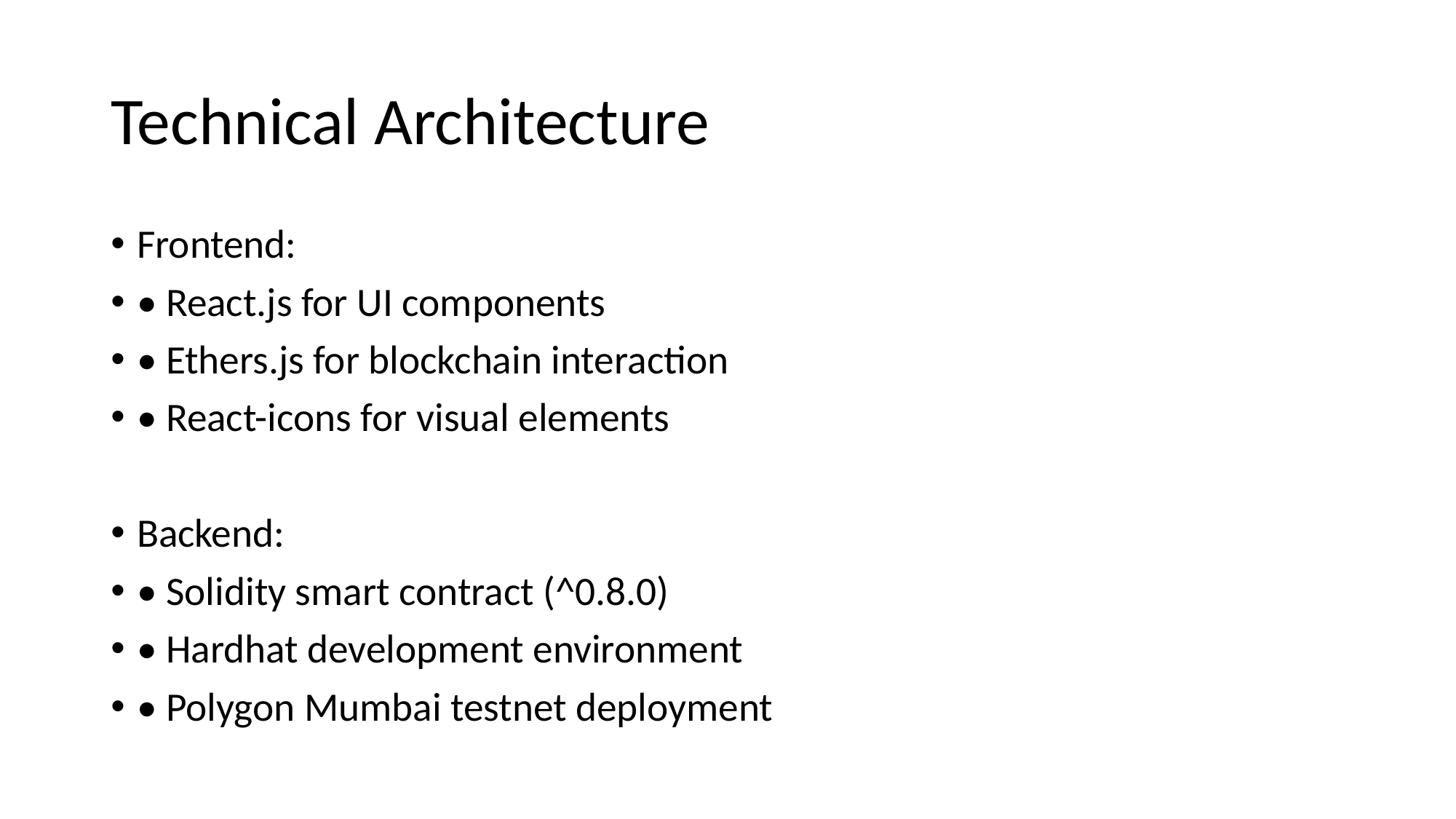

# Technical Architecture
Frontend:
• React.js for UI components
• Ethers.js for blockchain interaction
• React-icons for visual elements

Backend:
• Solidity smart contract (^0.8.0)
• Hardhat development environment
• Polygon Mumbai testnet deployment